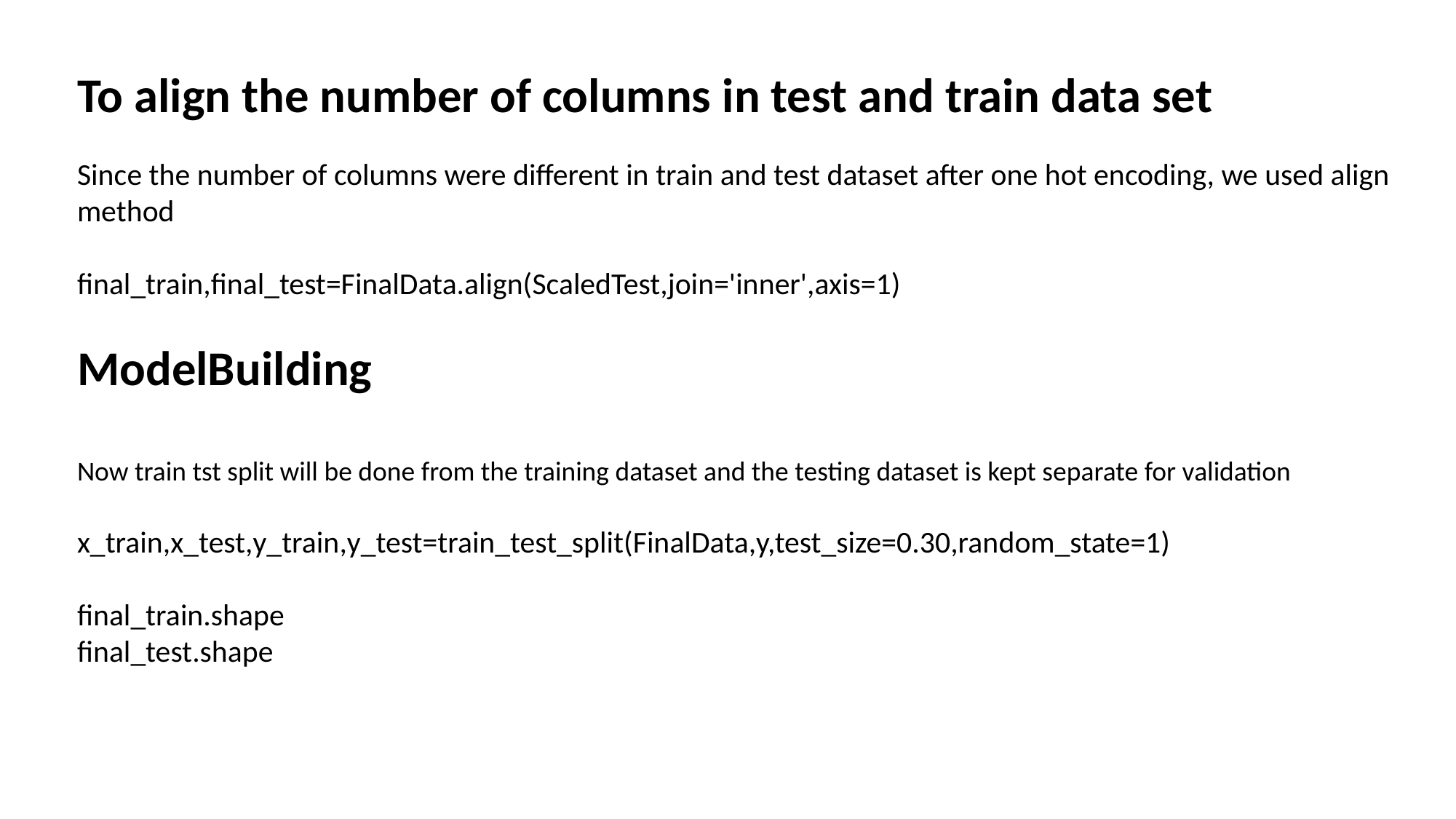

To align the number of columns in test and train data set

Since the number of columns were different in train and test dataset after one hot encoding, we used align method

final_train,final_test=FinalData.align(ScaledTest,join='inner',axis=1)

ModelBuilding

Now train tst split will be done from the training dataset and the testing dataset is kept separate for validation

x_train,x_test,y_train,y_test=train_test_split(FinalData,y,test_size=0.30,random_state=1)

final_train.shape
final_test.shape